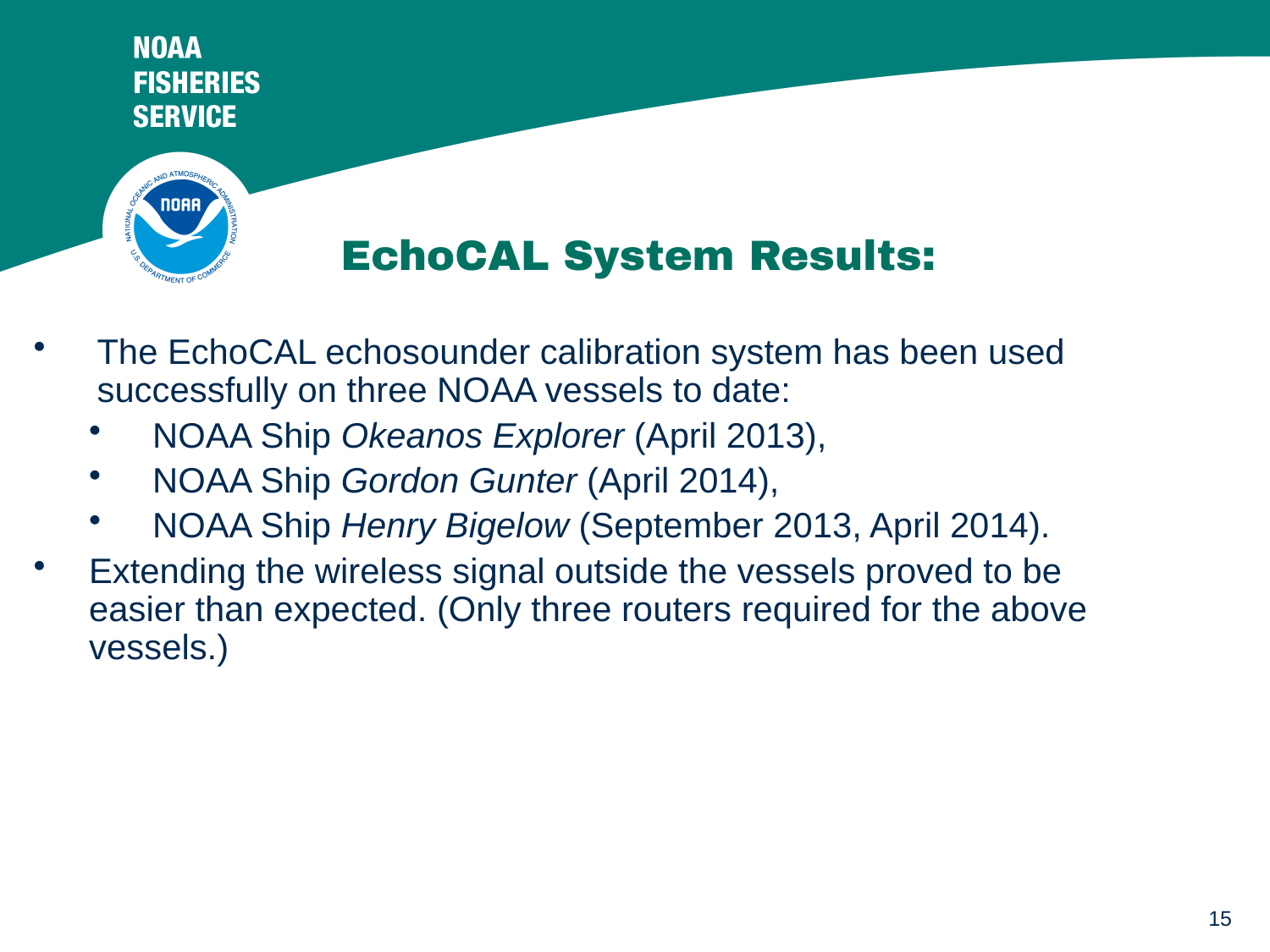

EchoCAL System Results:
The EchoCAL echosounder calibration system has been used successfully on three NOAA vessels to date:
NOAA Ship Okeanos Explorer (April 2013),
NOAA Ship Gordon Gunter (April 2014),
NOAA Ship Henry Bigelow (September 2013, April 2014).
Extending the wireless signal outside the vessels proved to be easier than expected. (Only three routers required for the above vessels.)